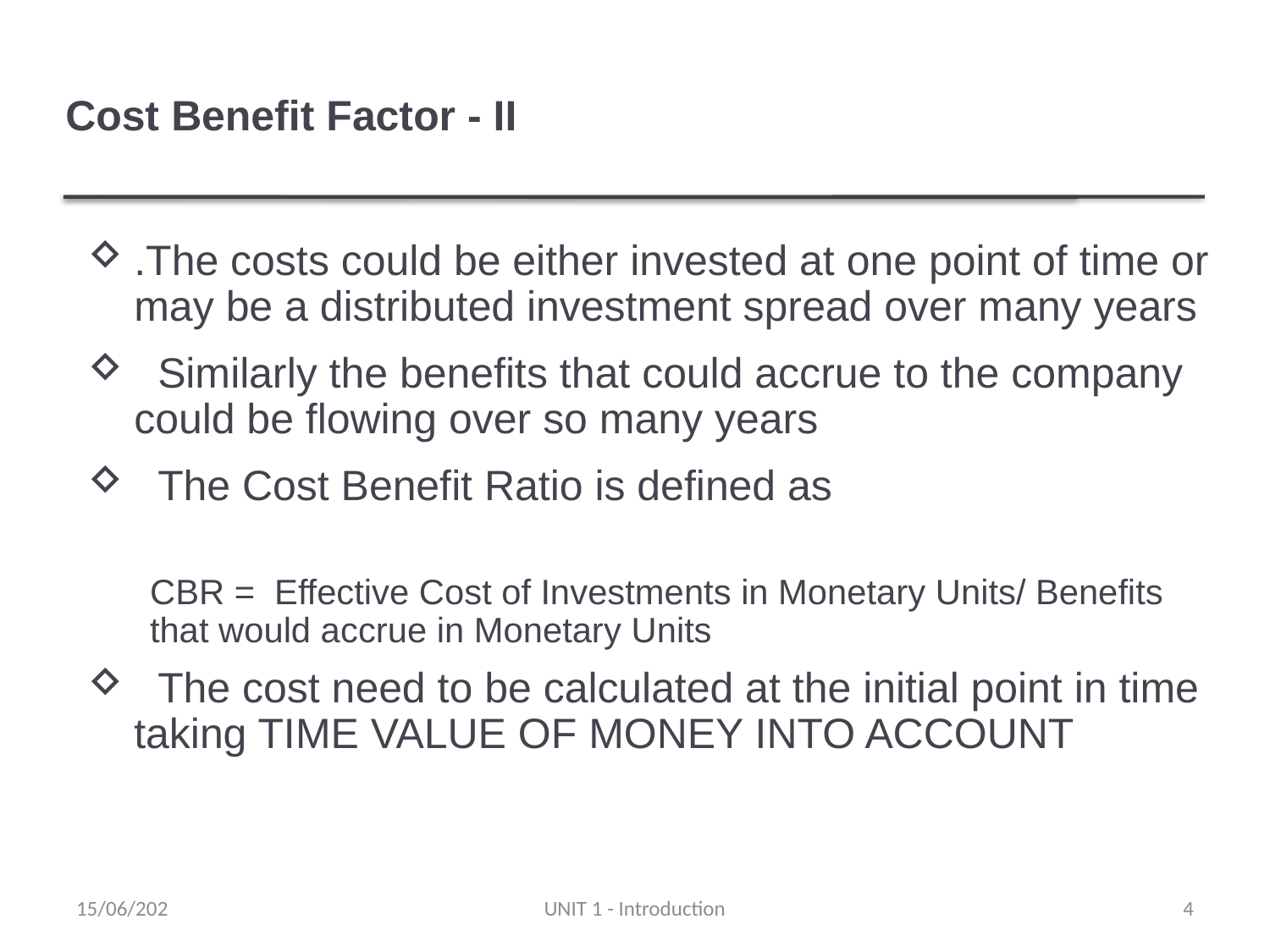

# Cost Benefit Factor - II
.The costs could be either invested at one point of time or may be a distributed investment spread over many years
  Similarly the benefits that could accrue to the company could be flowing over so many years
  The Cost Benefit Ratio is defined as

CBR =  Effective Cost of Investments in Monetary Units/ Benefits that would accrue in Monetary Units
  The cost need to be calculated at the initial point in time taking TIME VALUE OF MONEY INTO ACCOUNT
15/06/202
UNIT 1 - Introduction
4